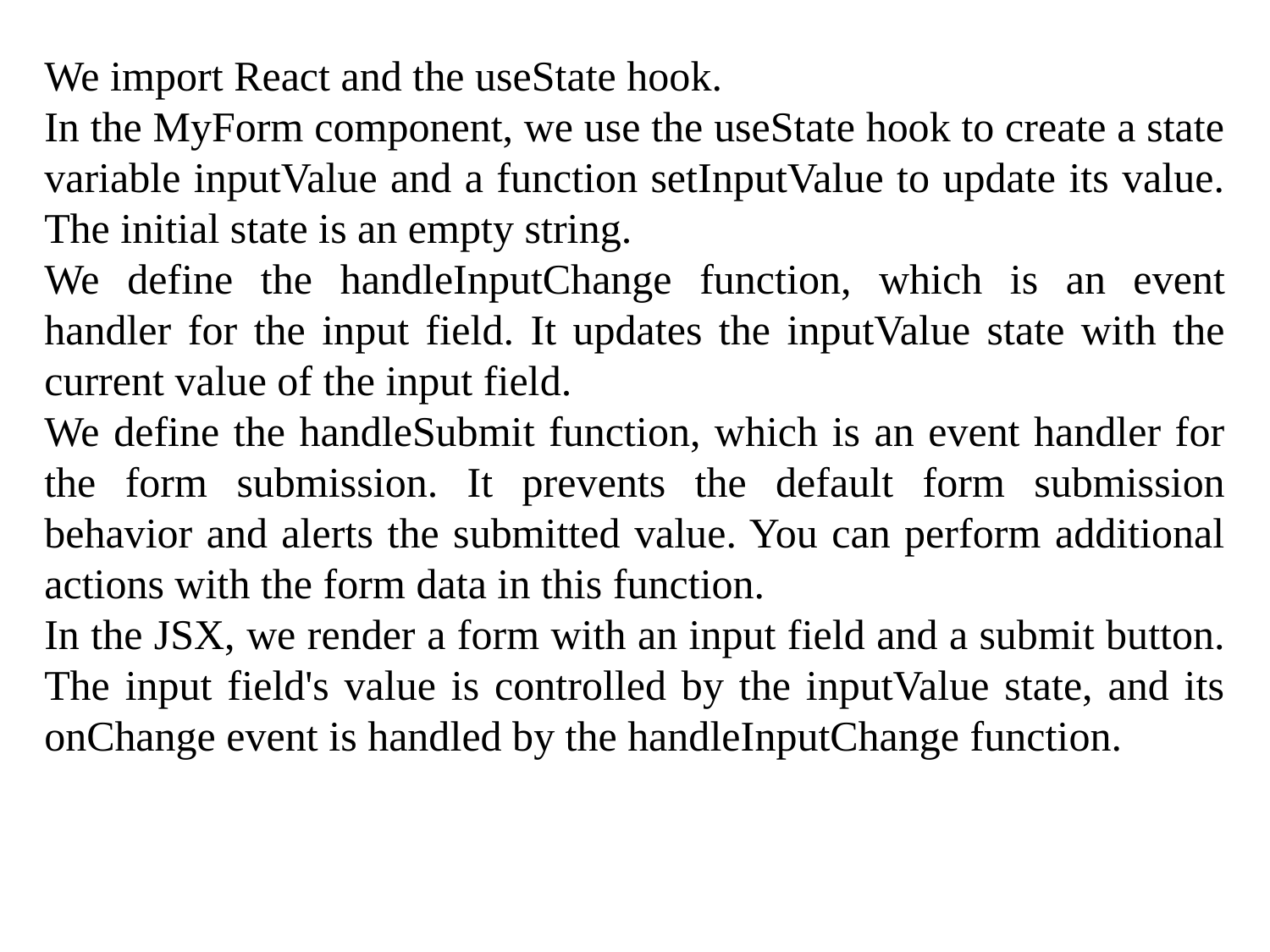

We import React and the useState hook.
In the MyForm component, we use the useState hook to create a state variable inputValue and a function setInputValue to update its value. The initial state is an empty string.
We define the handleInputChange function, which is an event handler for the input field. It updates the inputValue state with the current value of the input field.
We define the handleSubmit function, which is an event handler for the form submission. It prevents the default form submission behavior and alerts the submitted value. You can perform additional actions with the form data in this function.
In the JSX, we render a form with an input field and a submit button. The input field's value is controlled by the inputValue state, and its onChange event is handled by the handleInputChange function.